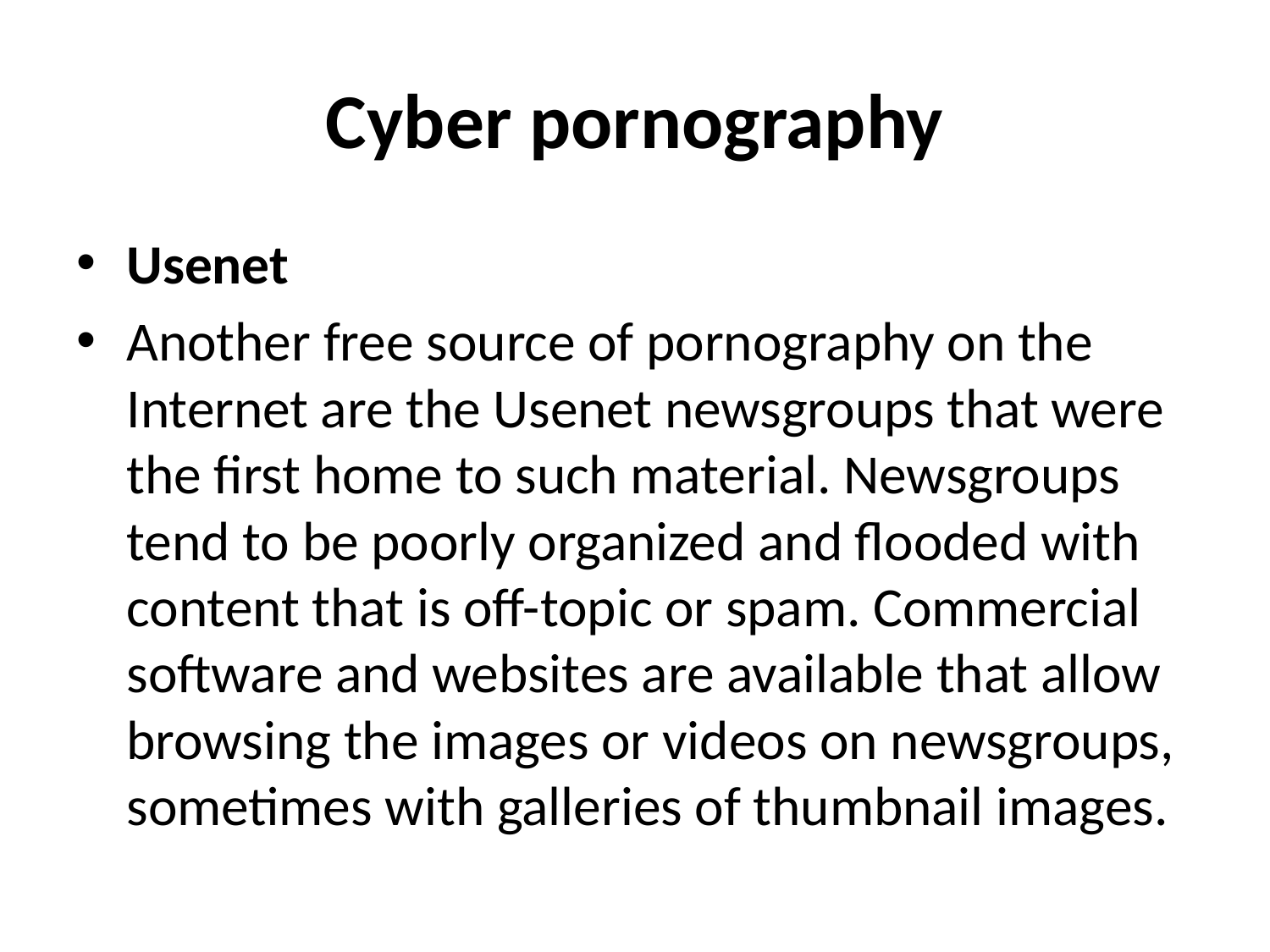

# Cyber pornography
Usenet
Another free source of pornography on the Internet are the Usenet newsgroups that were the first home to such material. Newsgroups tend to be poorly organized and flooded with content that is off-topic or spam. Commercial software and websites are available that allow browsing the images or videos on newsgroups, sometimes with galleries of thumbnail images.